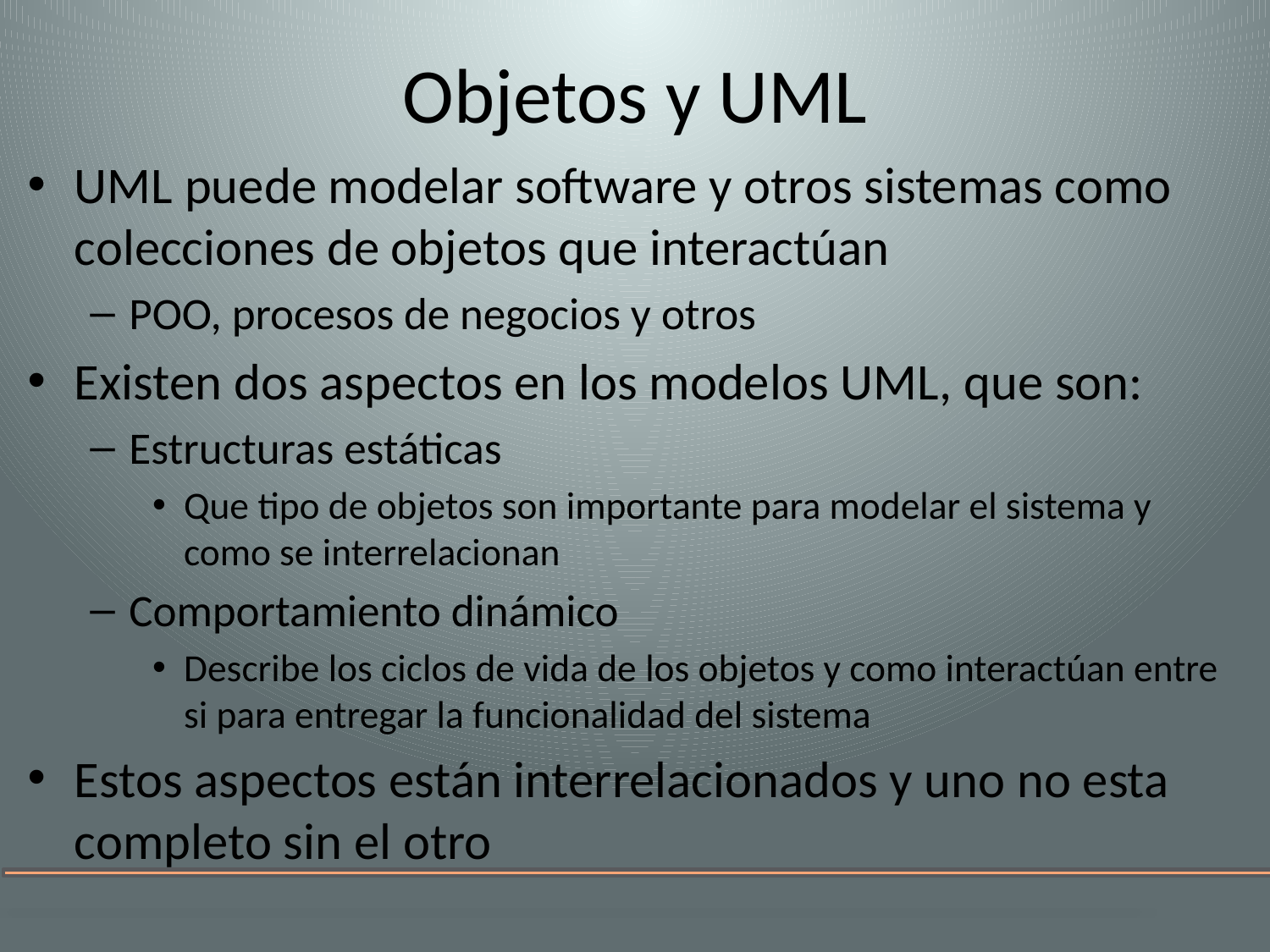

# Objetos y UML
UML puede modelar software y otros sistemas como colecciones de objetos que interactúan
POO, procesos de negocios y otros
Existen dos aspectos en los modelos UML, que son:
Estructuras estáticas
Que tipo de objetos son importante para modelar el sistema y como se interrelacionan
Comportamiento dinámico
Describe los ciclos de vida de los objetos y como interactúan entre si para entregar la funcionalidad del sistema
Estos aspectos están interrelacionados y uno no esta completo sin el otro